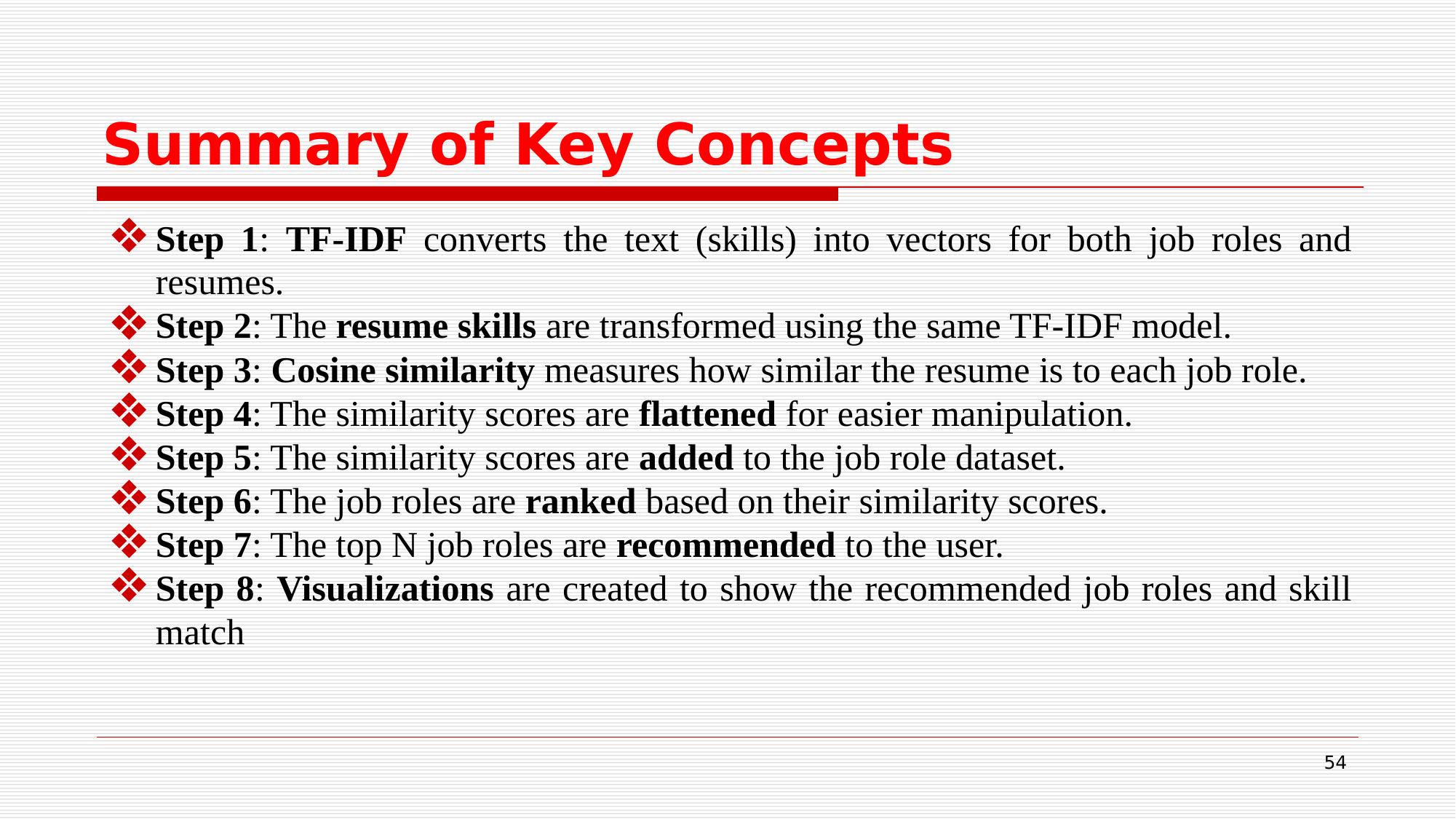

# Summary of Key Concepts
Step 1: TF-IDF converts the text (skills) into vectors for both job roles and resumes.
Step 2: The resume skills are transformed using the same TF-IDF model.
Step 3: Cosine similarity measures how similar the resume is to each job role.
Step 4: The similarity scores are flattened for easier manipulation.
Step 5: The similarity scores are added to the job role dataset.
Step 6: The job roles are ranked based on their similarity scores.
Step 7: The top N job roles are recommended to the user.
Step 8: Visualizations are created to show the recommended job roles and skill match

54